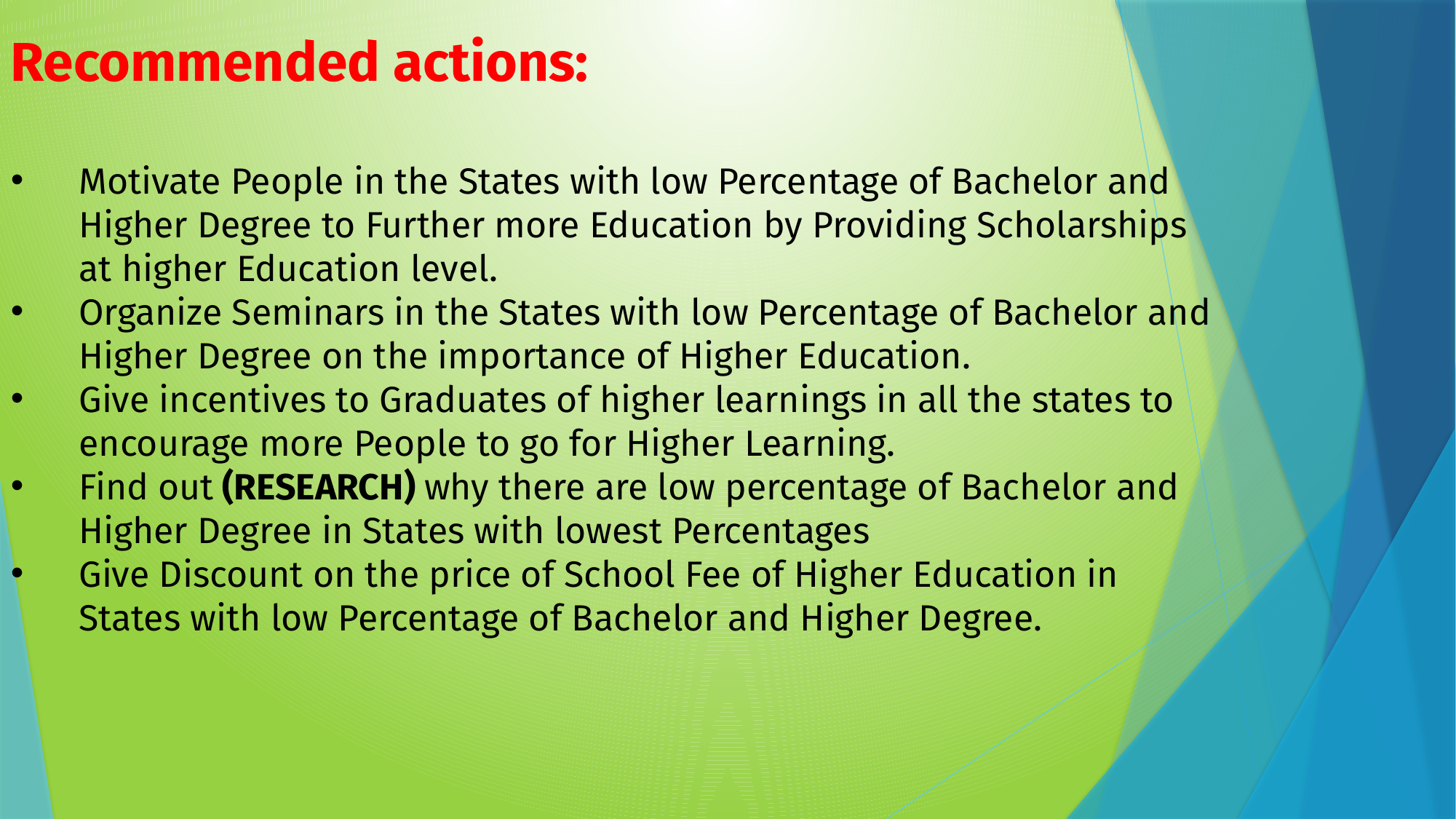

Recommended actions:

Motivate People in the States with low Percentage of Bachelor and Higher Degree to Further more Education by Providing Scholarships at higher Education level.
Organize Seminars in the States with low Percentage of Bachelor and Higher Degree on the importance of Higher Education.
Give incentives to Graduates of higher learnings in all the states to encourage more People to go for Higher Learning.
Find out (RESEARCH) why there are low percentage of Bachelor and Higher Degree in States with lowest Percentages
Give Discount on the price of School Fee of Higher Education in States with low Percentage of Bachelor and Higher Degree.